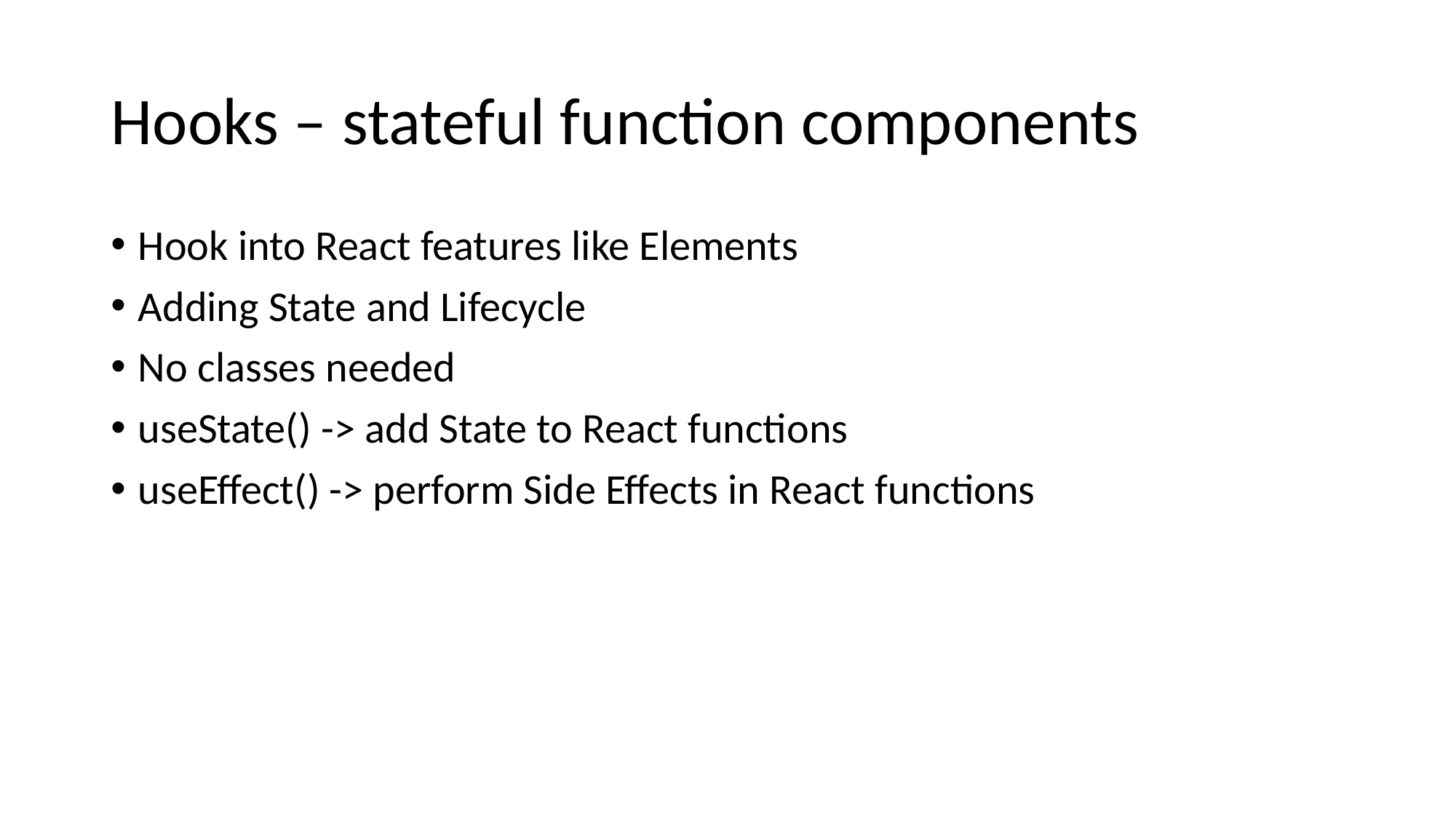

# Hooks – stateful function components
Hook into React features like Elements
Adding State and Lifecycle
No classes needed
useState() -> add State to React functions
useEffect() -> perform Side Effects in React functions